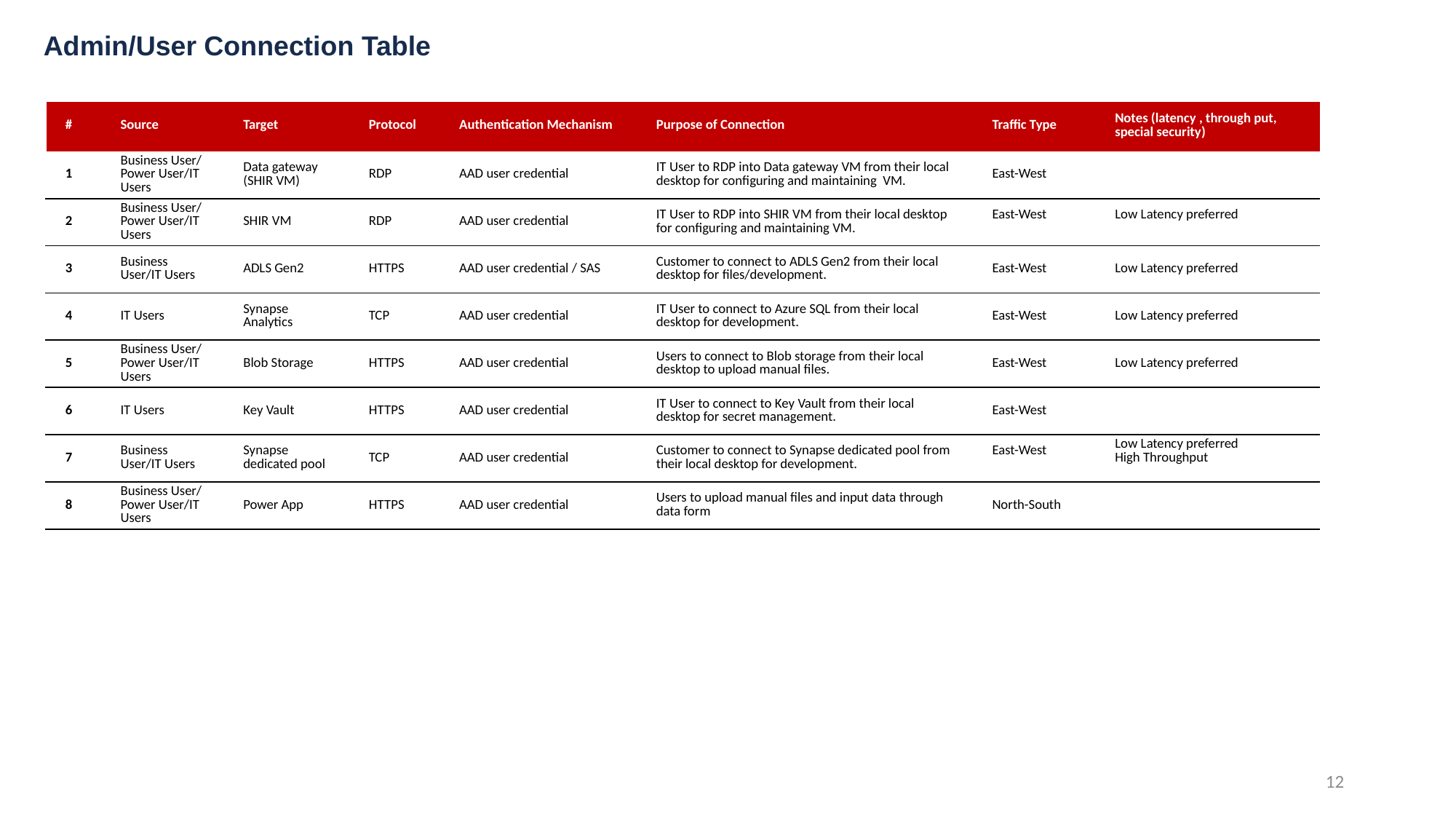

Admin/User Connection Table
| # | Source | Target | Protocol | Authentication Mechanism | Purpose of Connection | Traffic Type | Notes (latency , through put, special security) |
| --- | --- | --- | --- | --- | --- | --- | --- |
| 1 | Business User/ Power User/IT Users | Data gateway (SHIR VM) | RDP | AAD user credential | IT User to RDP into Data gateway VM from their local desktop for configuring and maintaining VM. | East-West |  |
| 2 | Business User/ Power User/IT Users | SHIR VM | RDP | AAD user credential | IT User to RDP into SHIR VM from their local desktop for configuring and maintaining VM. | East-West | Low Latency preferred |
| 3 | Business User/IT Users | ADLS Gen2 | HTTPS | AAD user credential / SAS | Customer to connect to ADLS Gen2 from their local desktop for files/development. | East-West | Low Latency preferred |
| 4 | IT Users | Synapse Analytics | TCP | AAD user credential | IT User to connect to Azure SQL from their local desktop for development. | East-West | Low Latency preferred |
| 5 | Business User/ Power User/IT Users | Blob Storage | HTTPS | AAD user credential | Users to connect to Blob storage from their local desktop to upload manual files. | East-West | Low Latency preferred |
| 6 | IT Users | Key Vault | HTTPS | AAD user credential | IT User to connect to Key Vault from their local desktop for secret management. | East-West |  |
| 7 | Business User/IT Users | Synapse dedicated pool | TCP | AAD user credential | Customer to connect to Synapse dedicated pool from their local desktop for development. | East-West | Low Latency preferred High Throughput |
| 8 | Business User/ Power User/IT Users | Power App | HTTPS | AAD user credential | Users to upload manual files and input data through data form | North-South |  |
12